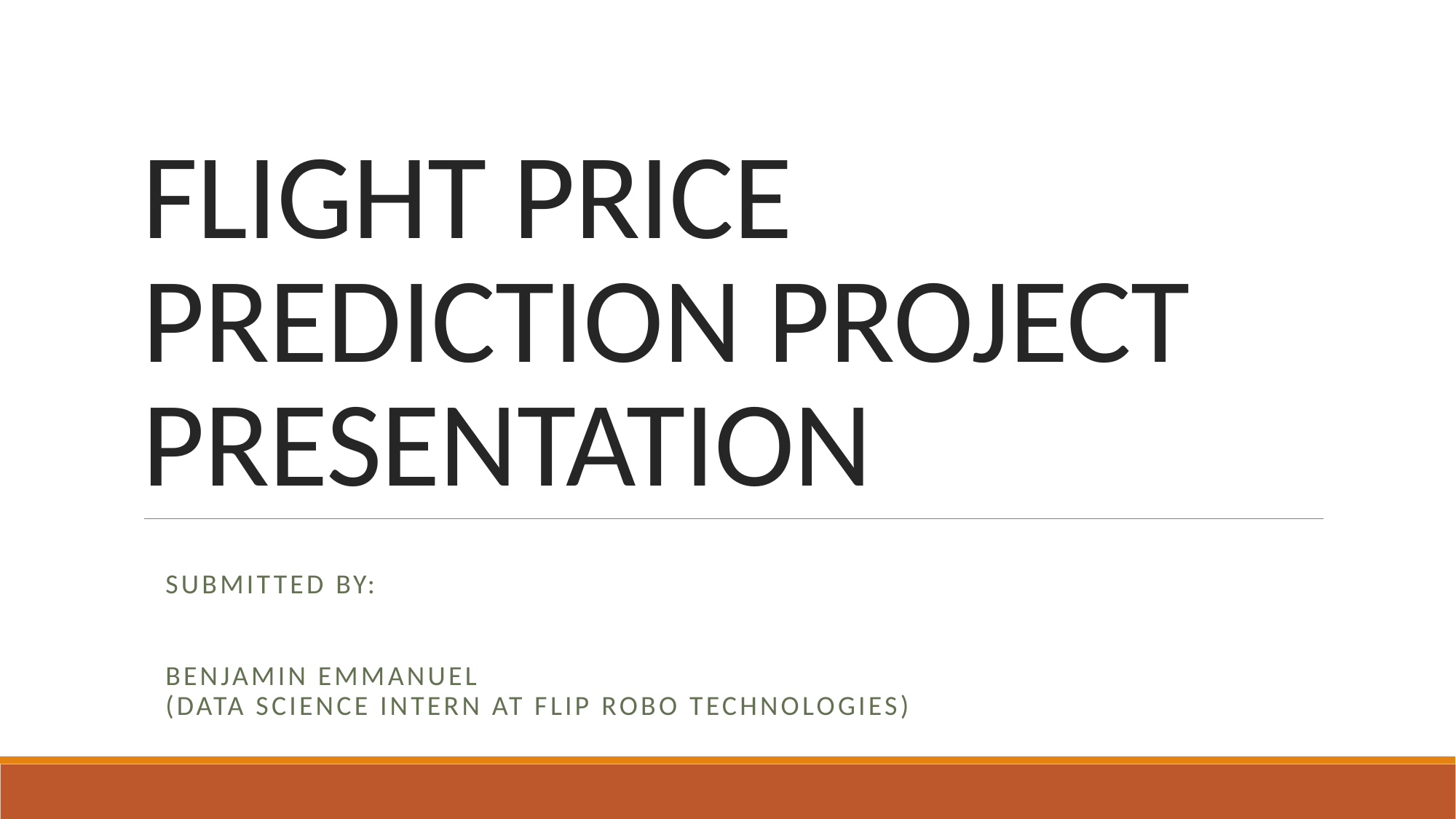

# FLIGHT PRICE PREDICTION PROJECT PRESENTATION
Submitted by:

Benjamin Emmanuel
(Data Science Intern at Flip Robo Technologies)